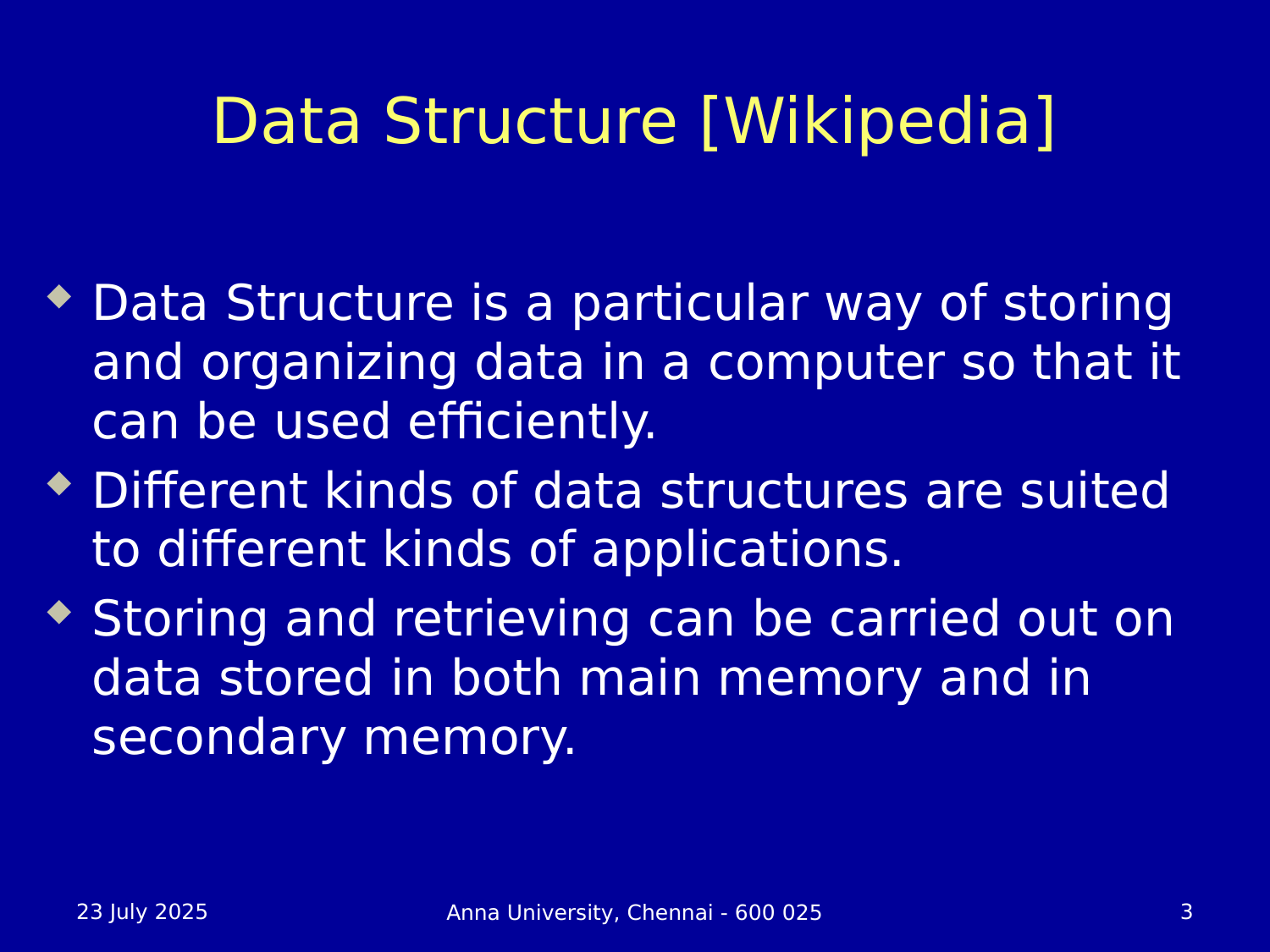

# Data Structure [Wikipedia]
Data Structure is a particular way of storing and organizing data in a computer so that it can be used efficiently.
Different kinds of data structures are suited to different kinds of applications.
Storing and retrieving can be carried out on data stored in both main memory and in secondary memory.
23 July 2025
3
Anna University, Chennai - 600 025